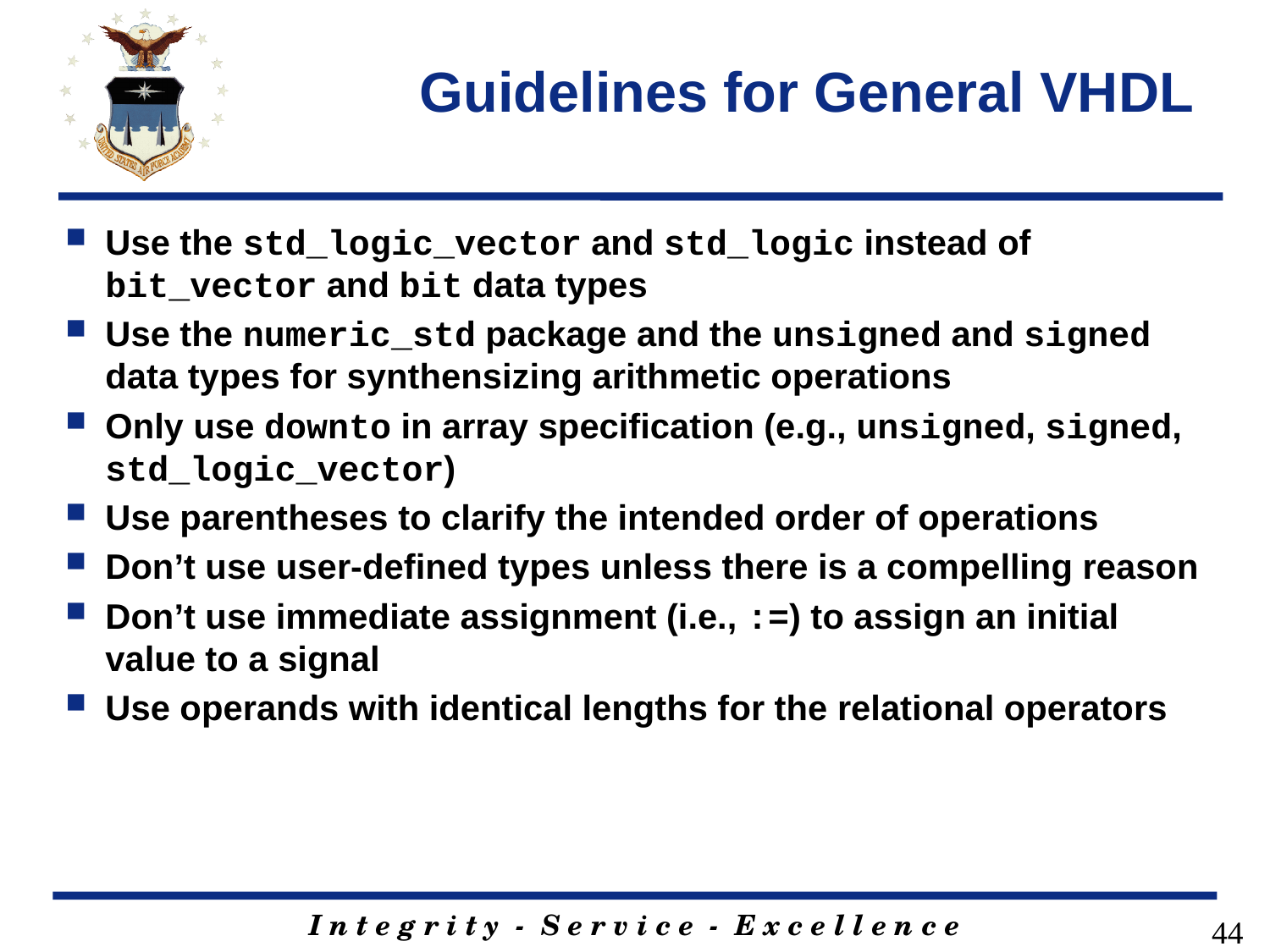

# Guidelines for General VHDL
Use the std_logic_vector and std_logic instead of bit_vector and bit data types
Use the numeric_std package and the unsigned and signed data types for synthensizing arithmetic operations
Only use downto in array specification (e.g., unsigned, signed, std_logic_vector)
Use parentheses to clarify the intended order of operations
Don’t use user-defined types unless there is a compelling reason
Don’t use immediate assignment (i.e., :=) to assign an initial value to a signal
Use operands with identical lengths for the relational operators

44